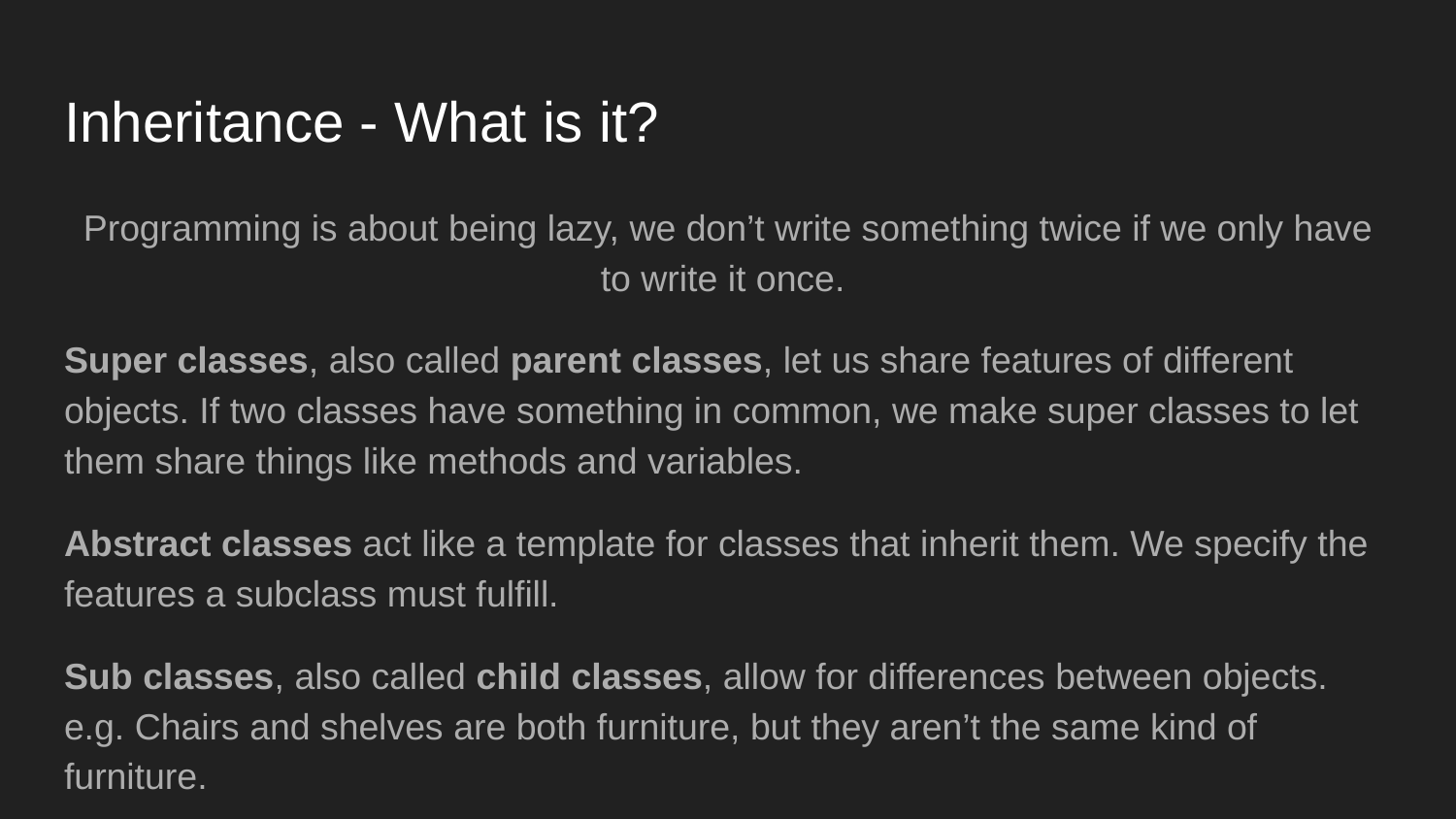

# Inheritance - What is it?
Programming is about being lazy, we don’t write something twice if we only have to write it once.
Super classes, also called parent classes, let us share features of different objects. If two classes have something in common, we make super classes to let them share things like methods and variables.
Abstract classes act like a template for classes that inherit them. We specify the features a subclass must fulfill.
Sub classes, also called child classes, allow for differences between objects. e.g. Chairs and shelves are both furniture, but they aren’t the same kind of furniture.